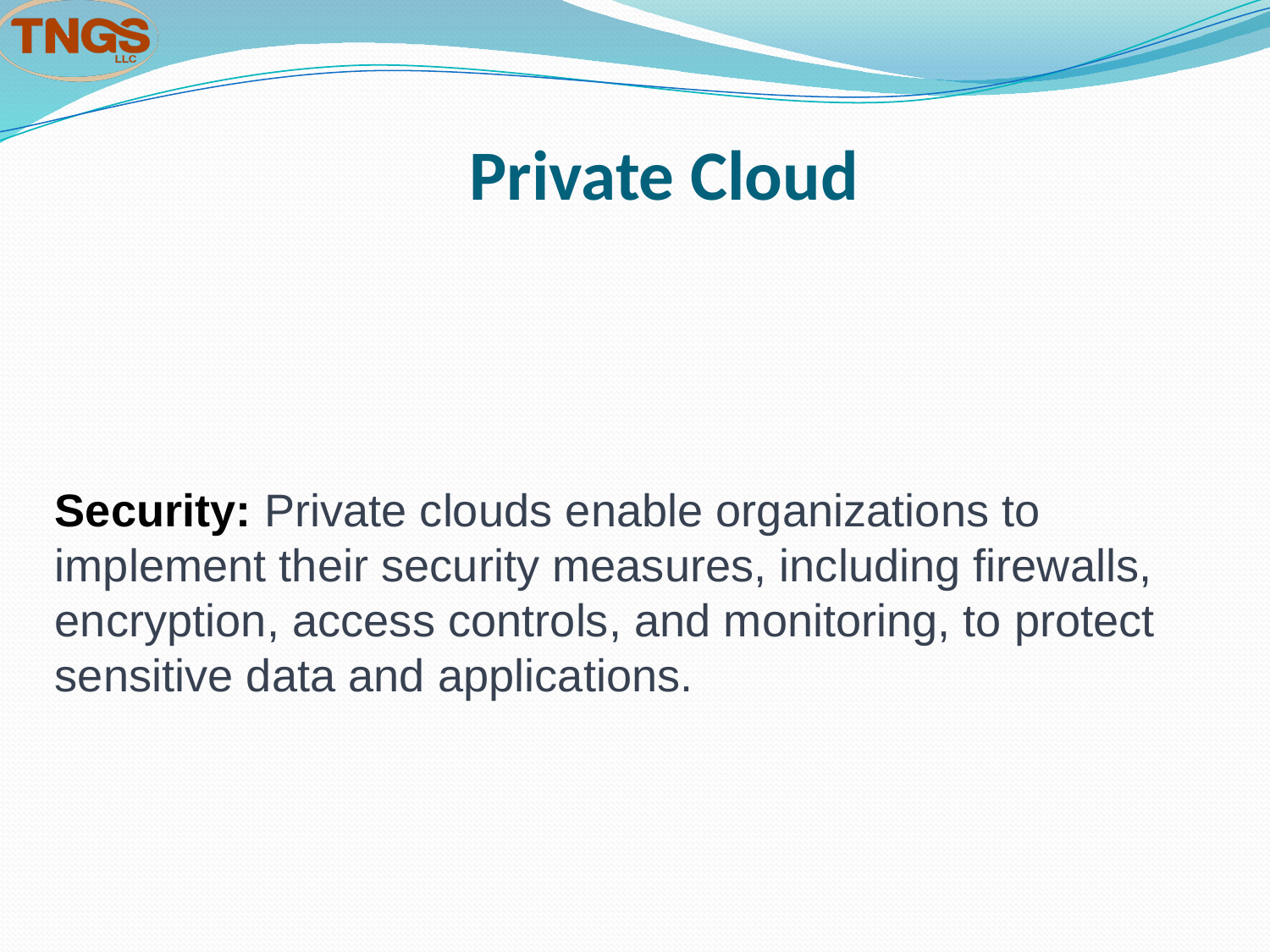

# Private Cloud
Security: Private clouds enable organizations to implement their security measures, including firewalls, encryption, access controls, and monitoring, to protect sensitive data and applications.